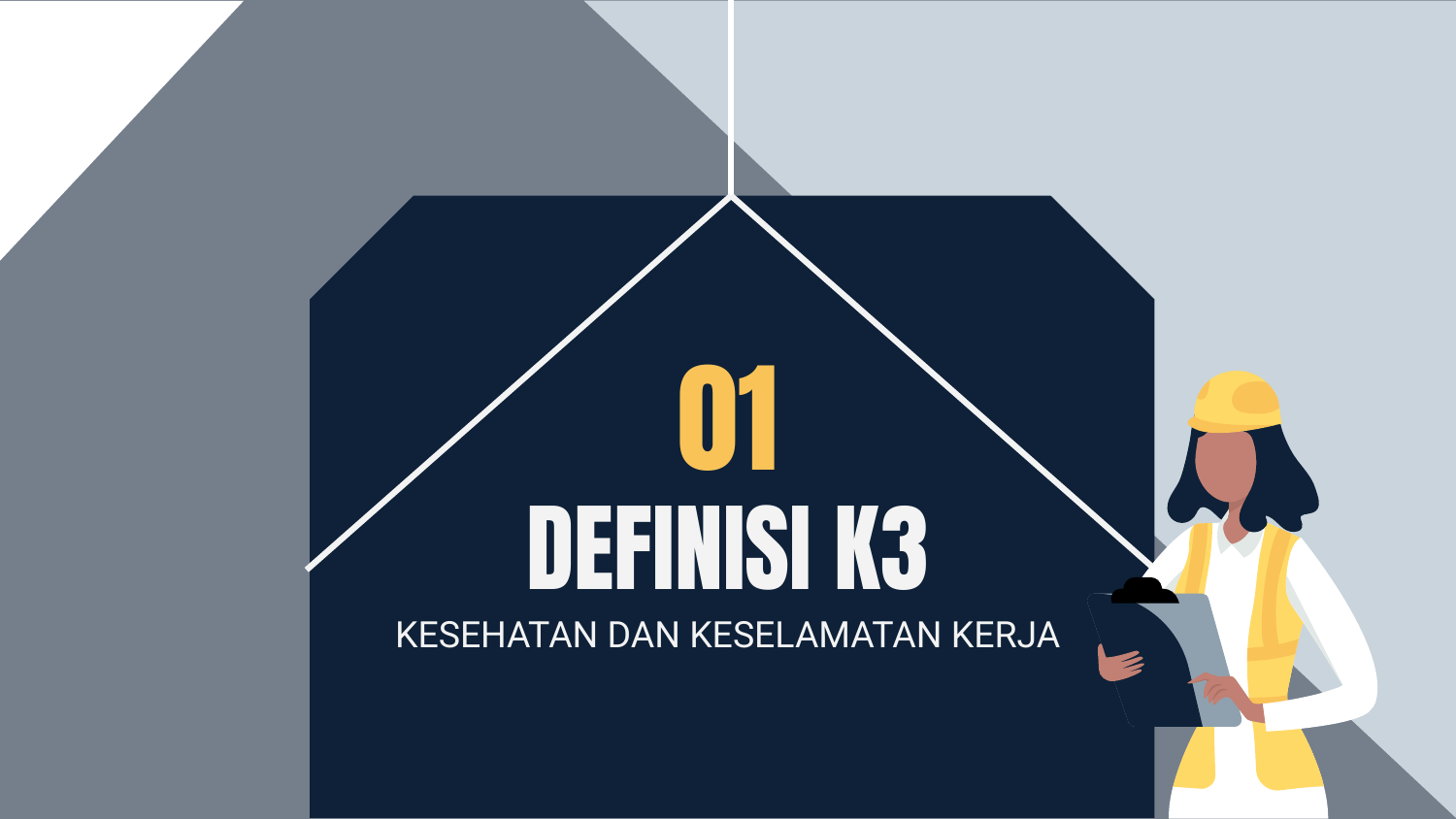

01
# DEFINISI K3
KESEHATAN DAN KESELAMATAN KERJA